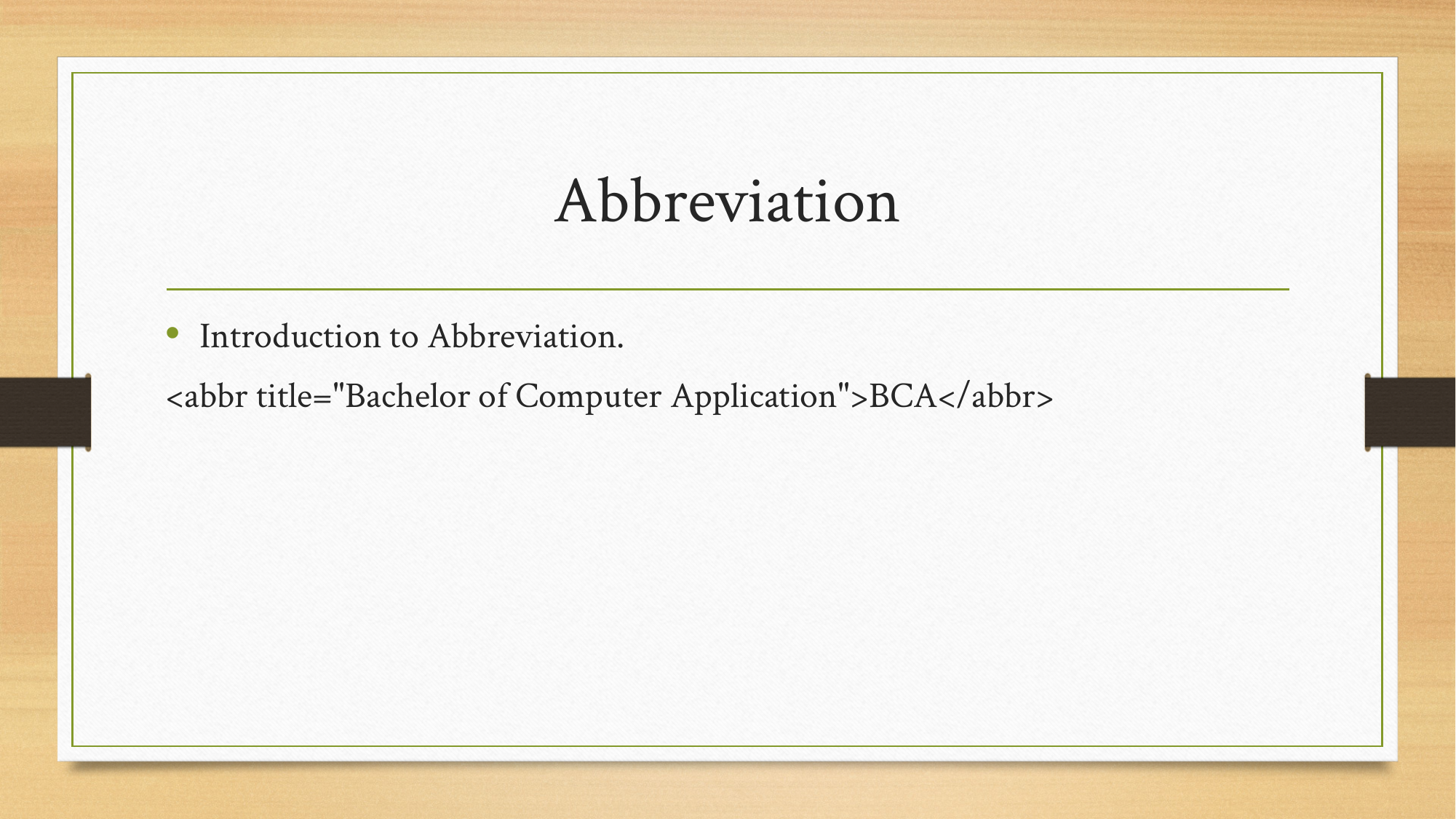

# Abbreviation
Introduction to Abbreviation.
<abbr title="Bachelor of Computer Application">BCA</abbr>